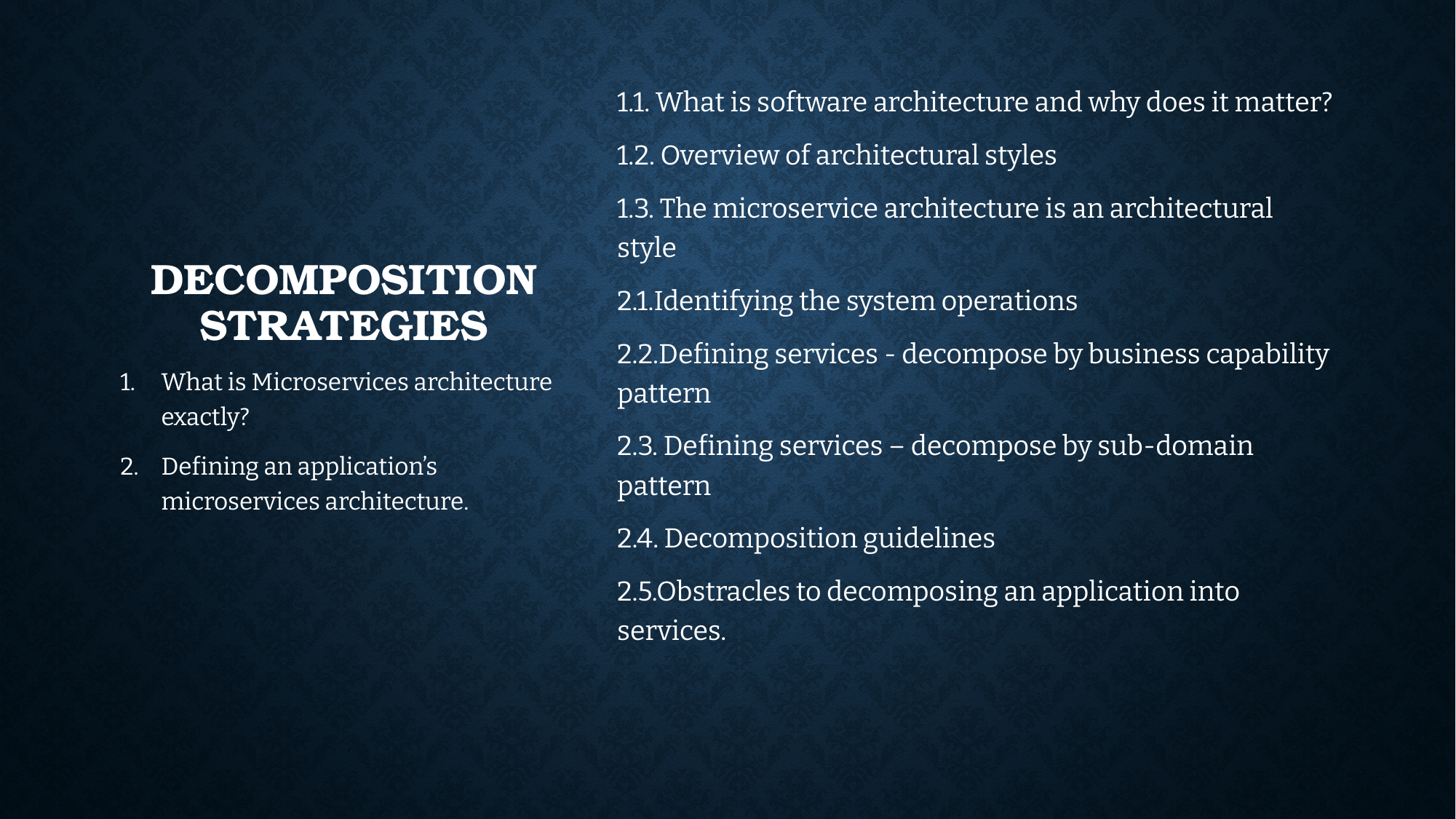

# Decomposition Strategies
1.1. What is software architecture and why does it matter?
1.2. Overview of architectural styles
1.3. The microservice architecture is an architectural style
2.1.Identifying the system operations
2.2.Defining services - decompose by business capability pattern
2.3. Defining services – decompose by sub-domain pattern
2.4. Decomposition guidelines
2.5.Obstracles to decomposing an application into services.

What is Microservices architecture exactly?
Defining an application’s microservices architecture.